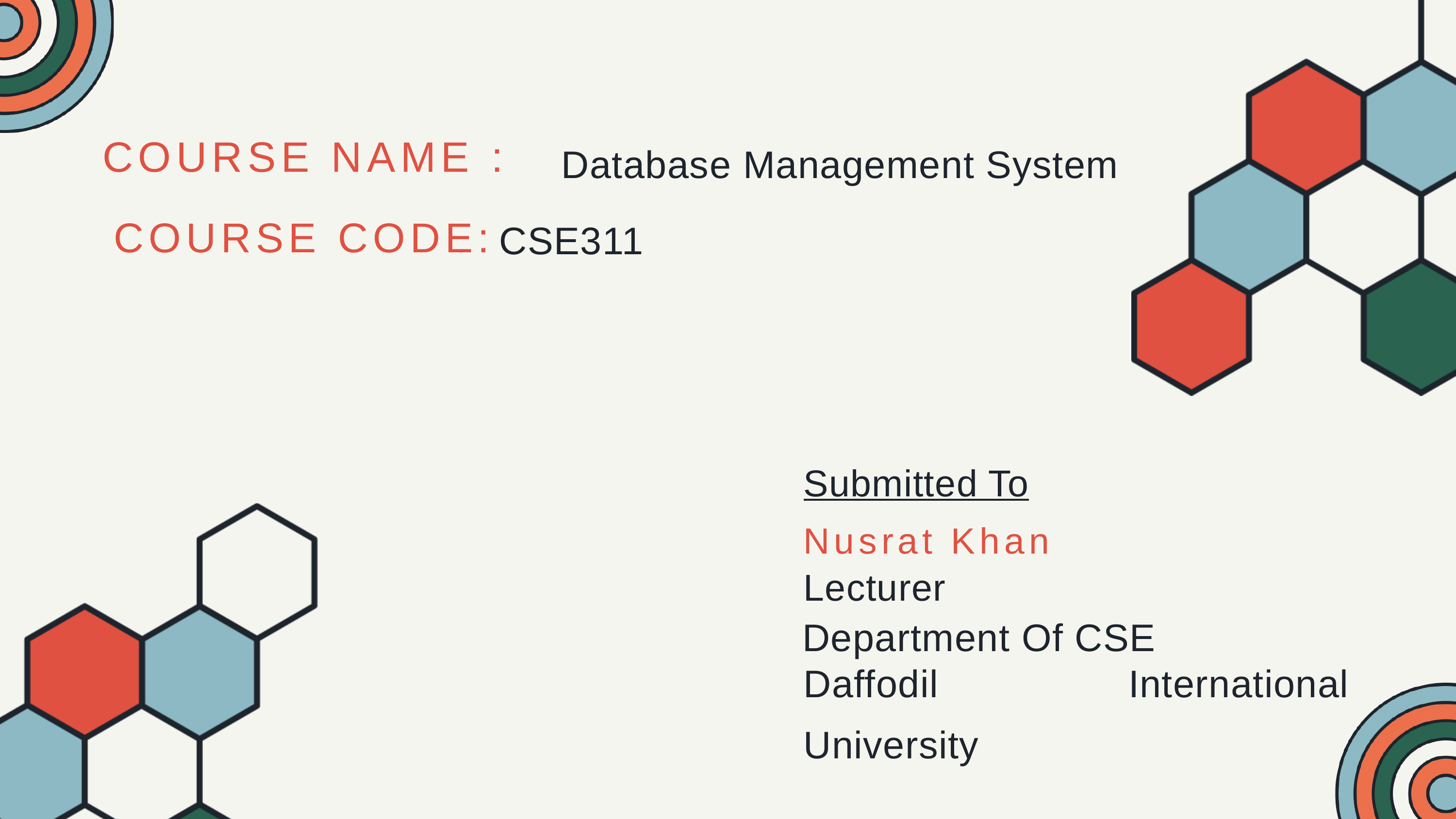

COURSE NAME :
Database Management System
CSE311
COURSE CODE:
Submitted To

Nusrat Khan
Lecturer
Department Of CSE
Daffodil International University